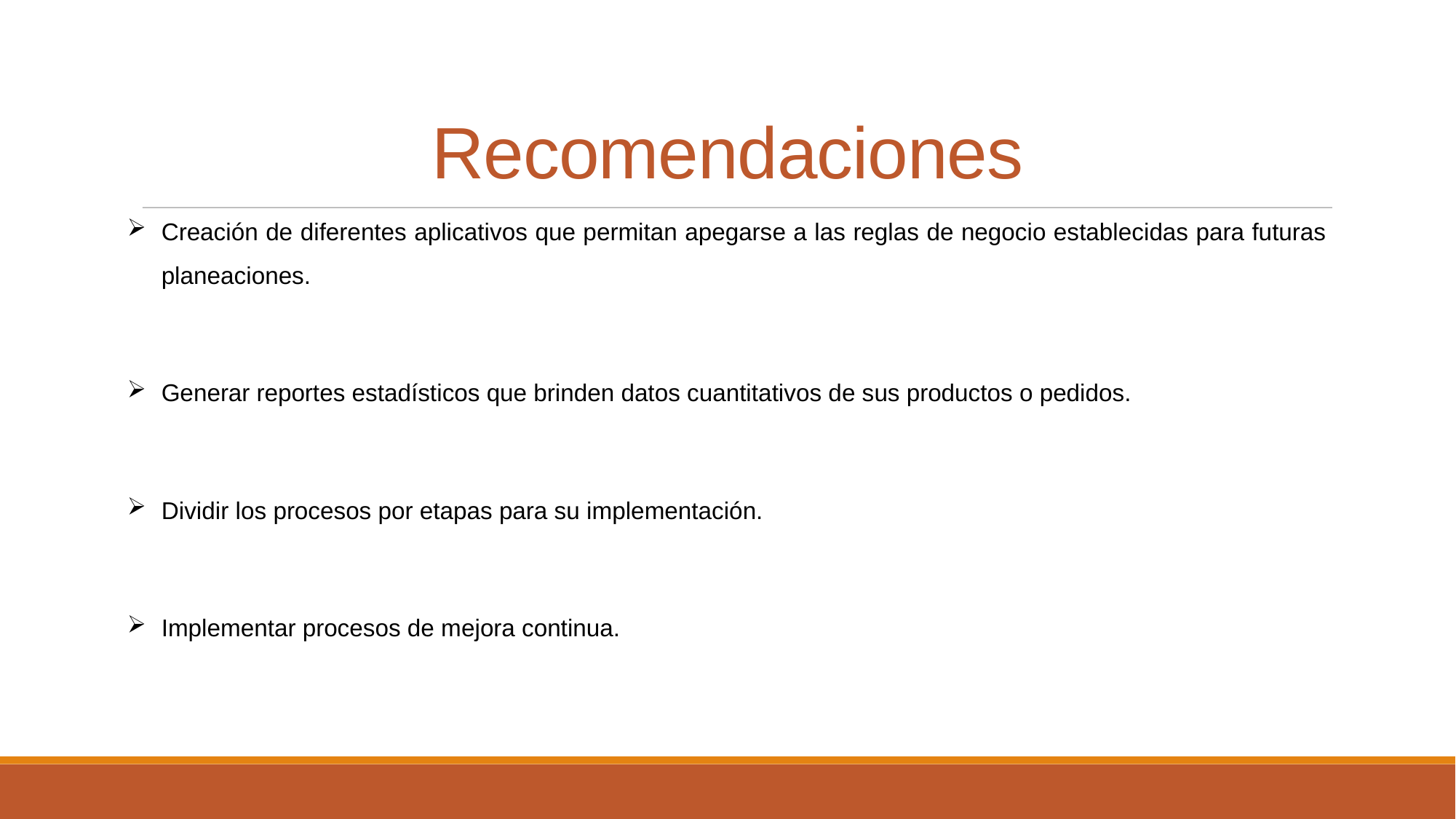

# Recomendaciones

Creación de diferentes aplicativos que permitan apegarse a las reglas de negocio establecidas para futuras planeaciones.

Generar reportes estadísticos que brinden datos cuantitativos de sus productos o pedidos.

Dividir los procesos por etapas para su implementación.

Implementar procesos de mejora continua.